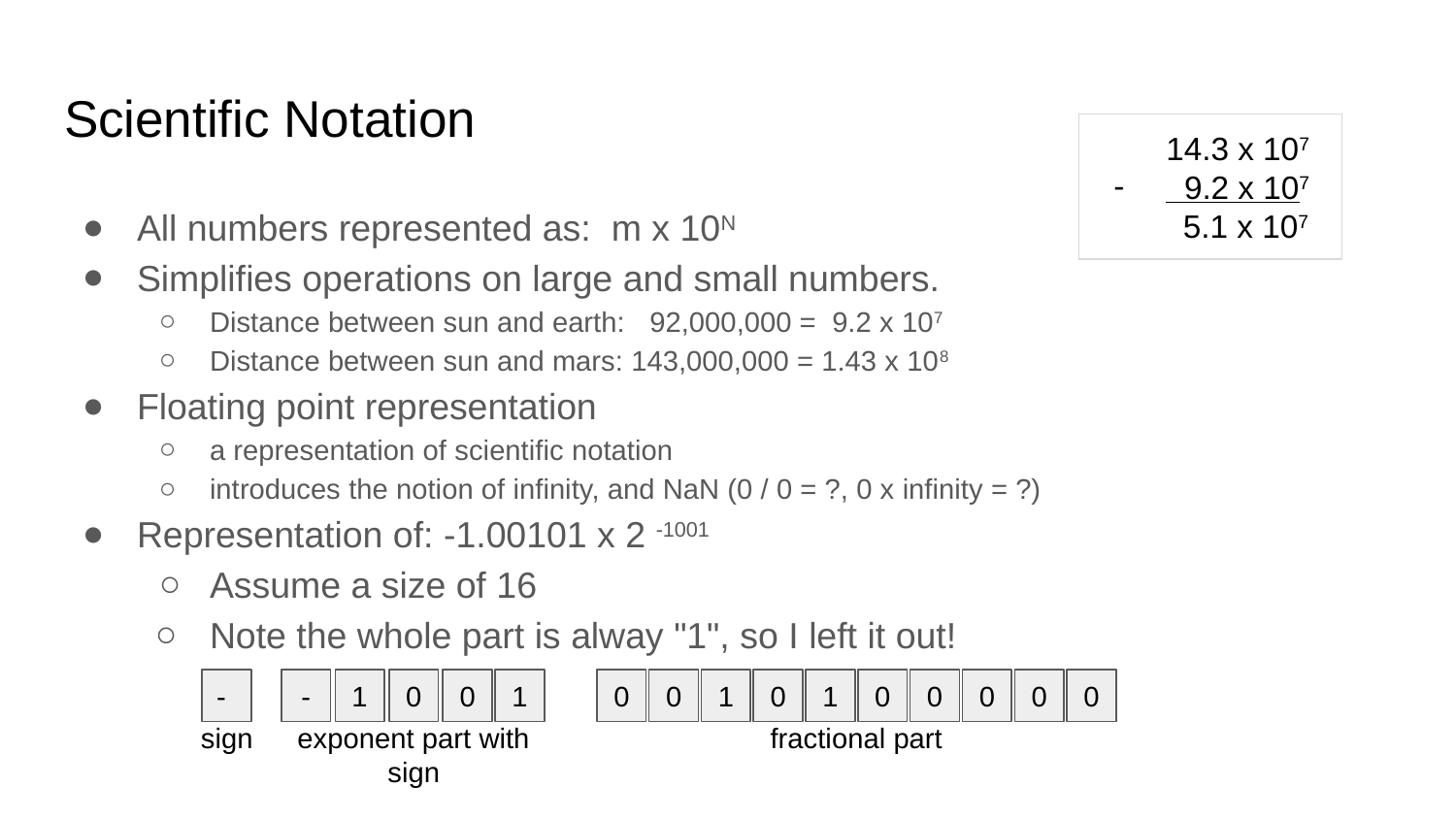

# Scientific Notation
14.3 x 107
  9.2 x 107
          5.1 x 107
All numbers represented as:  m x 10N
Simplifies operations on large and small numbers.
Distance between sun and earth:   92,000,000 =  9.2 x 107
Distance between sun and mars: 143,000,000 = 1.43 x 108
Floating point representation
a representation of scientific notation
introduces the notion of infinity, and NaN (0 / 0 = ?, 0 x infinity = ?)
Representation of: -1.00101 x 2 -1001
Assume a size of 16
Note the whole part is alway "1", so I left it out!
-
-
1
0
0
1
0
0
1
0
1
0
0
0
0
0
sign
exponent part with sign
fractional part